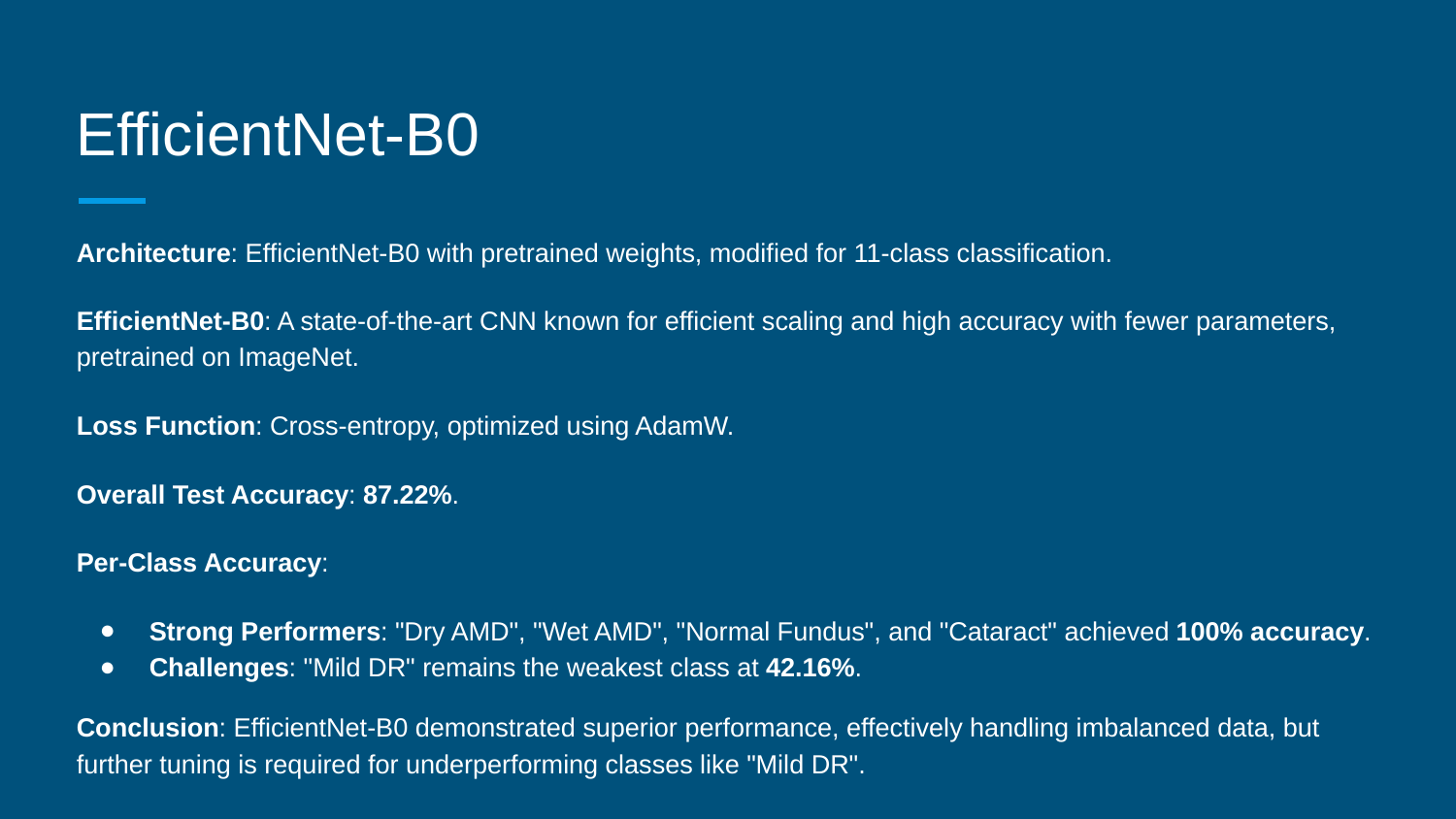

# EfficientNet-B0
Architecture: EfficientNet-B0 with pretrained weights, modified for 11-class classification.
EfficientNet-B0: A state-of-the-art CNN known for efficient scaling and high accuracy with fewer parameters, pretrained on ImageNet.
Loss Function: Cross-entropy, optimized using AdamW.
Overall Test Accuracy: 87.22%.
Per-Class Accuracy:
Strong Performers: "Dry AMD", "Wet AMD", "Normal Fundus", and "Cataract" achieved 100% accuracy.
Challenges: "Mild DR" remains the weakest class at 42.16%.
Conclusion: EfficientNet-B0 demonstrated superior performance, effectively handling imbalanced data, but further tuning is required for underperforming classes like "Mild DR".